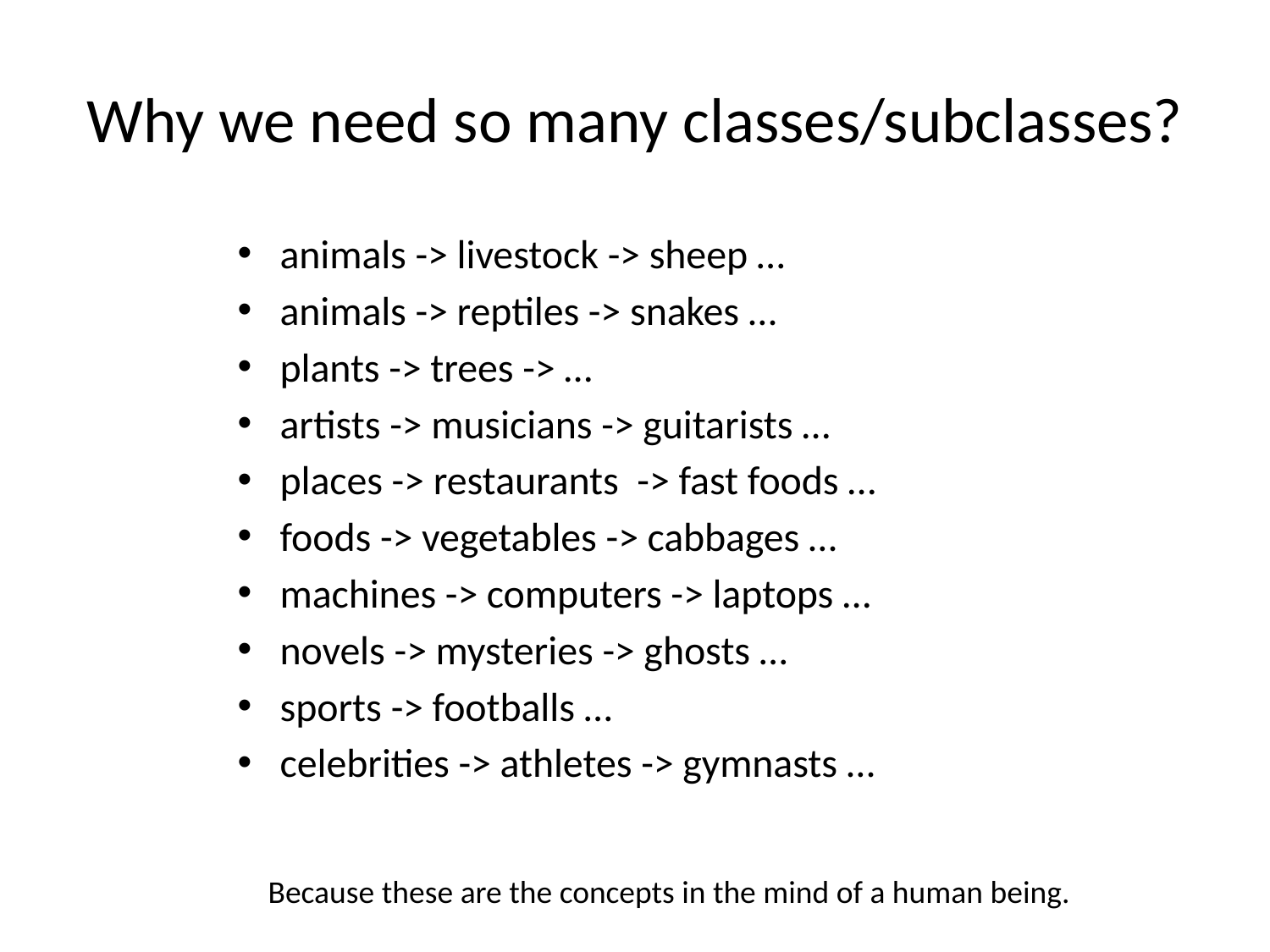

# Why we need so many classes/subclasses?
animals -> livestock -> sheep …
animals -> reptiles -> snakes …
plants -> trees -> …
artists -> musicians -> guitarists …
places -> restaurants  -> fast foods …
foods -> vegetables -> cabbages …
machines -> computers -> laptops …
novels -> mysteries -> ghosts …
sports -> footballs …
celebrities -> athletes -> gymnasts …

Because these are the concepts in the mind of a human being.